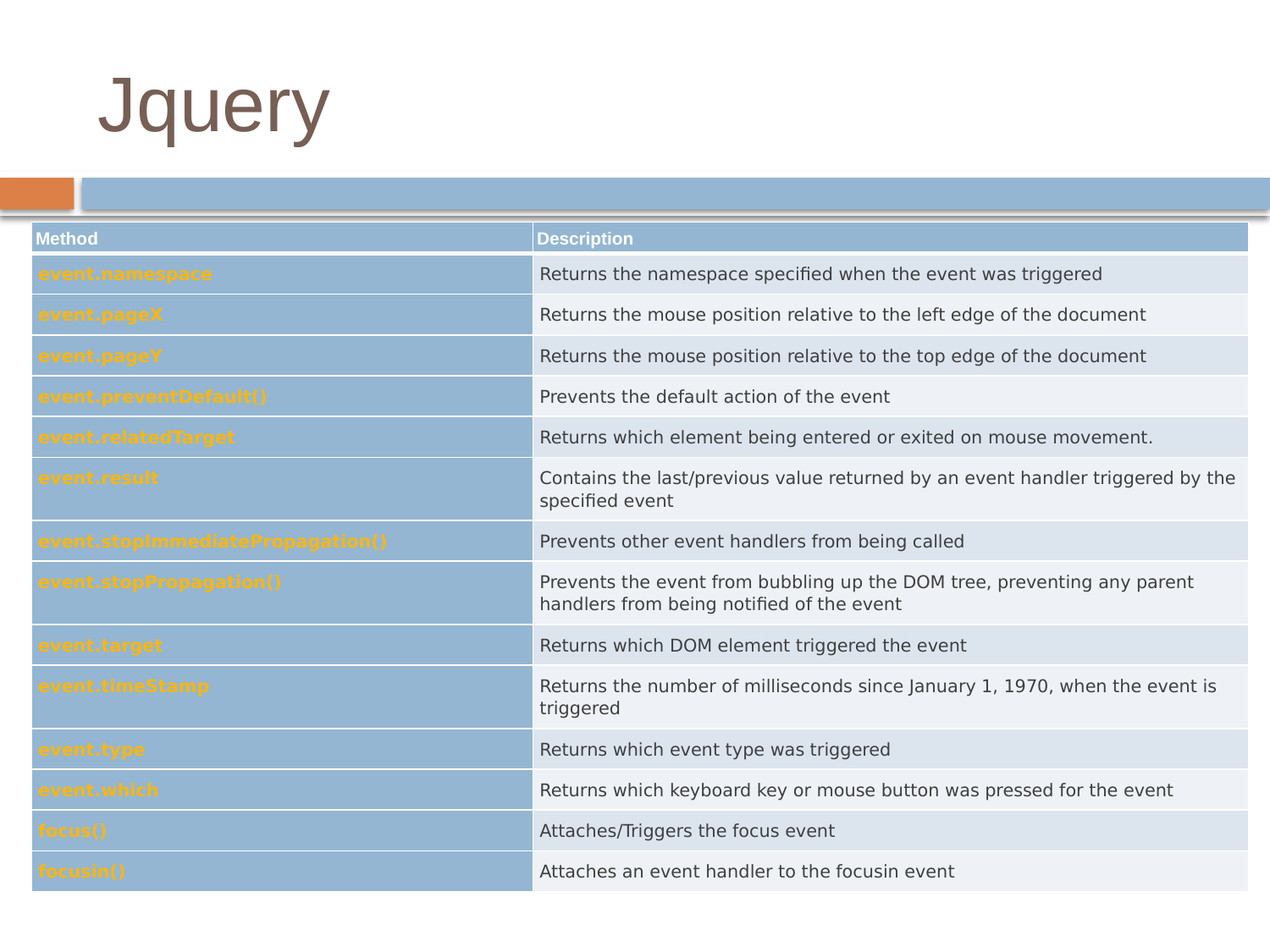

# Jquery
| Method | Description |
| --- | --- |
| event.namespace | Returns the namespace specified when the event was triggered |
| event.pageX | Returns the mouse position relative to the left edge of the document |
| event.pageY | Returns the mouse position relative to the top edge of the document |
| event.preventDefault() | Prevents the default action of the event |
| event.relatedTarget | Returns which element being entered or exited on mouse movement. |
| event.result | Contains the last/previous value returned by an event handler triggered by the specified event |
| event.stopImmediatePropagation() | Prevents other event handlers from being called |
| event.stopPropagation() | Prevents the event from bubbling up the DOM tree, preventing any parent handlers from being notified of the event |
| event.target | Returns which DOM element triggered the event |
| event.timeStamp | Returns the number of milliseconds since January 1, 1970, when the event is triggered |
| event.type | Returns which event type was triggered |
| event.which | Returns which keyboard key or mouse button was pressed for the event |
| focus() | Attaches/Triggers the focus event |
| focusin() | Attaches an event handler to the focusin event |